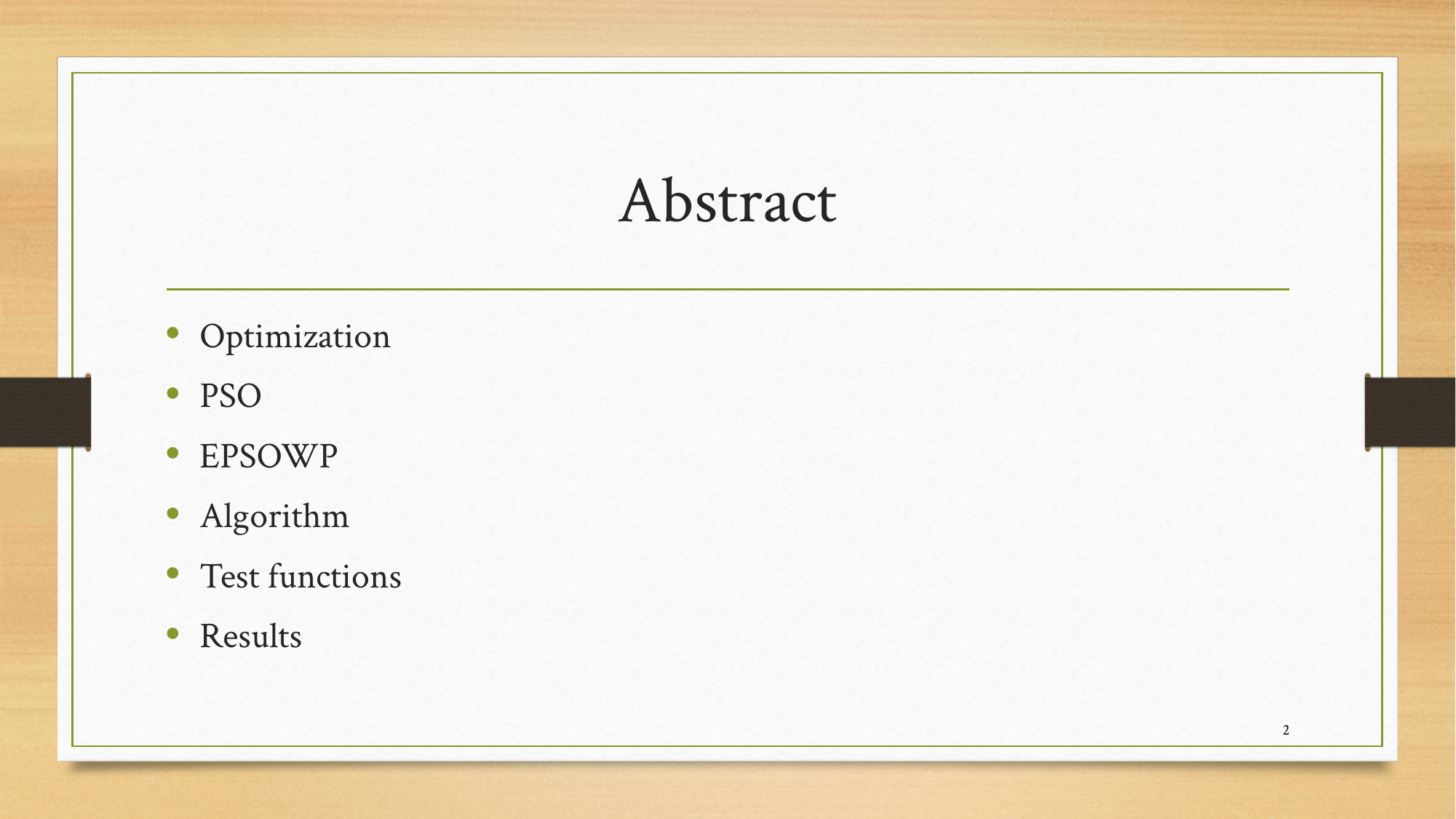

# Abstract
Optimization
PSO
EPSOWP
Algorithm
Test functions
Results
2